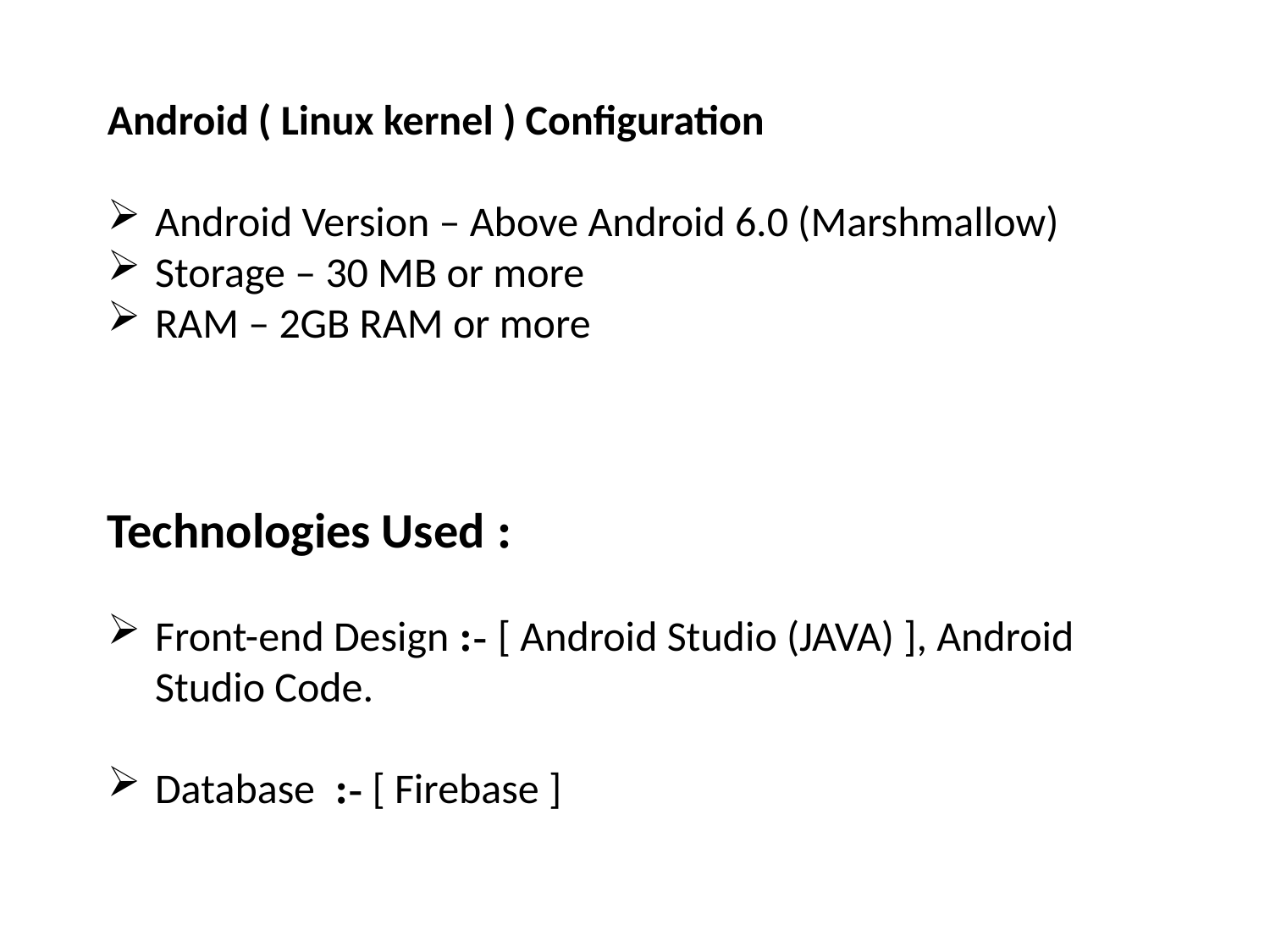

Android ( Linux kernel ) Configuration

Android Version – Above Android 6.0 (Marshmallow)
Storage – 30 MB or more
RAM – 2GB RAM or more

Technologies Used :

Front-end Design :- [ Android Studio (JAVA) ], Android Studio Code.

Database  :- [ Firebase ]